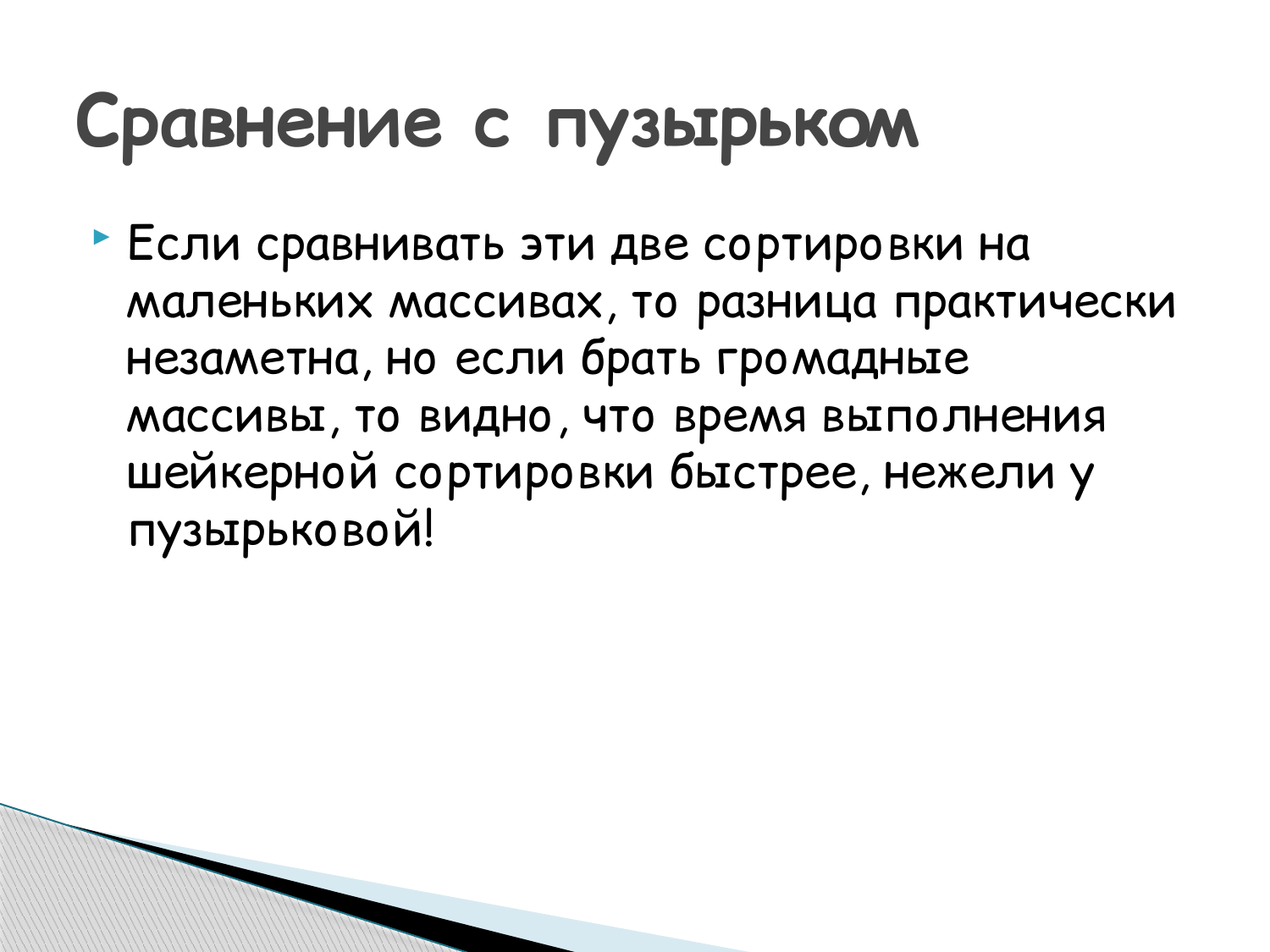

# Сравнение с пузырьком
Если сравнивать эти две сортировки на маленьких массивах, то разница практически незаметна, но если брать громадные массивы, то видно, что время выполнения шейкерной сортировки быстрее, нежели у пузырьковой!